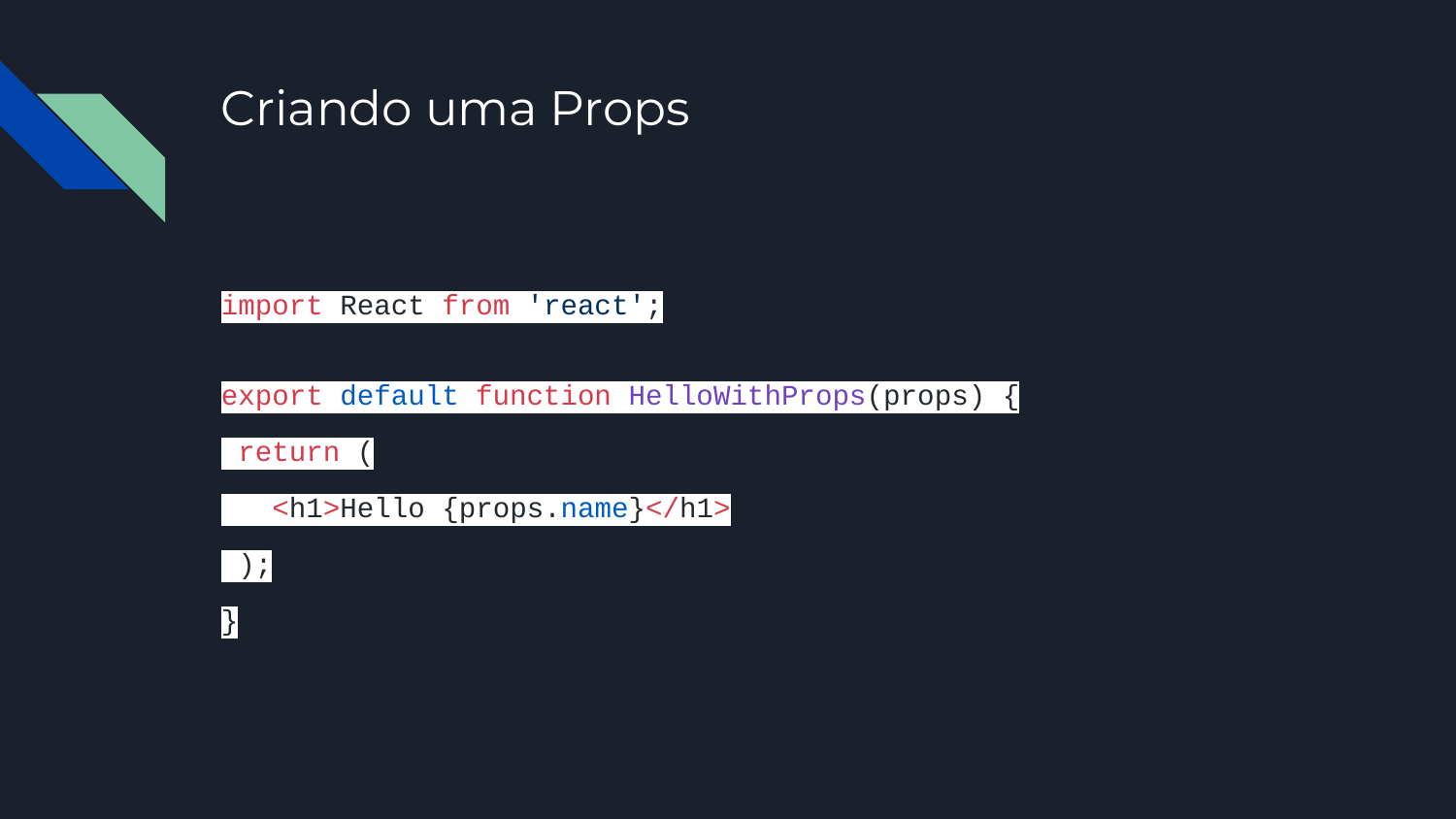

# Criando uma Props
import React from 'react';

export default function HelloWithProps(props) {
 return (
   <h1>Hello {props.name}</h1>
 );
}